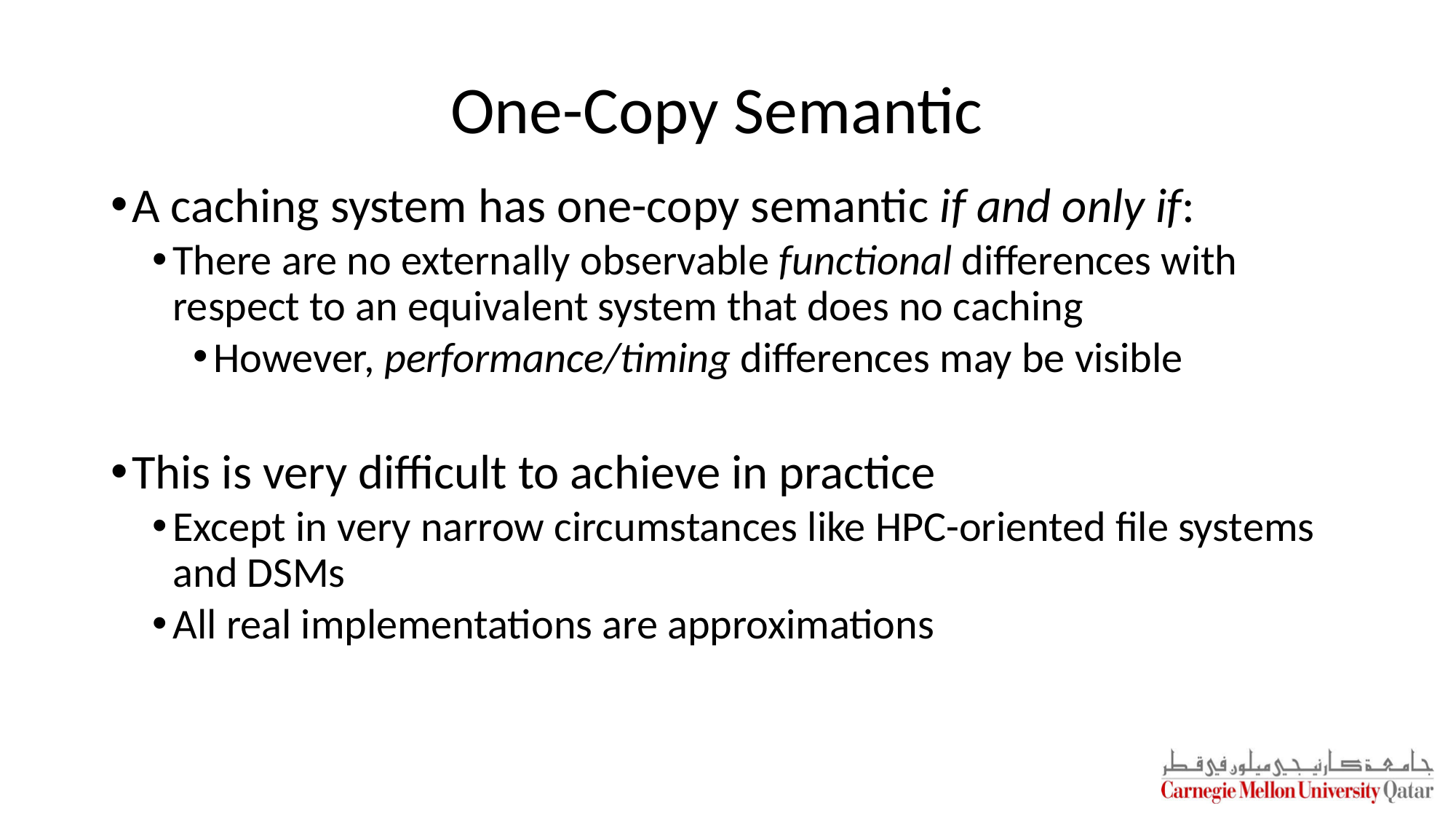

# One-Copy Semantic
A caching system has one-copy semantic if and only if:
There are no externally observable functional differences with respect to an equivalent system that does no caching
However, performance/timing differences may be visible

This is very difficult to achieve in practice
Except in very narrow circumstances like HPC-oriented file systems and DSMs
All real implementations are approximations